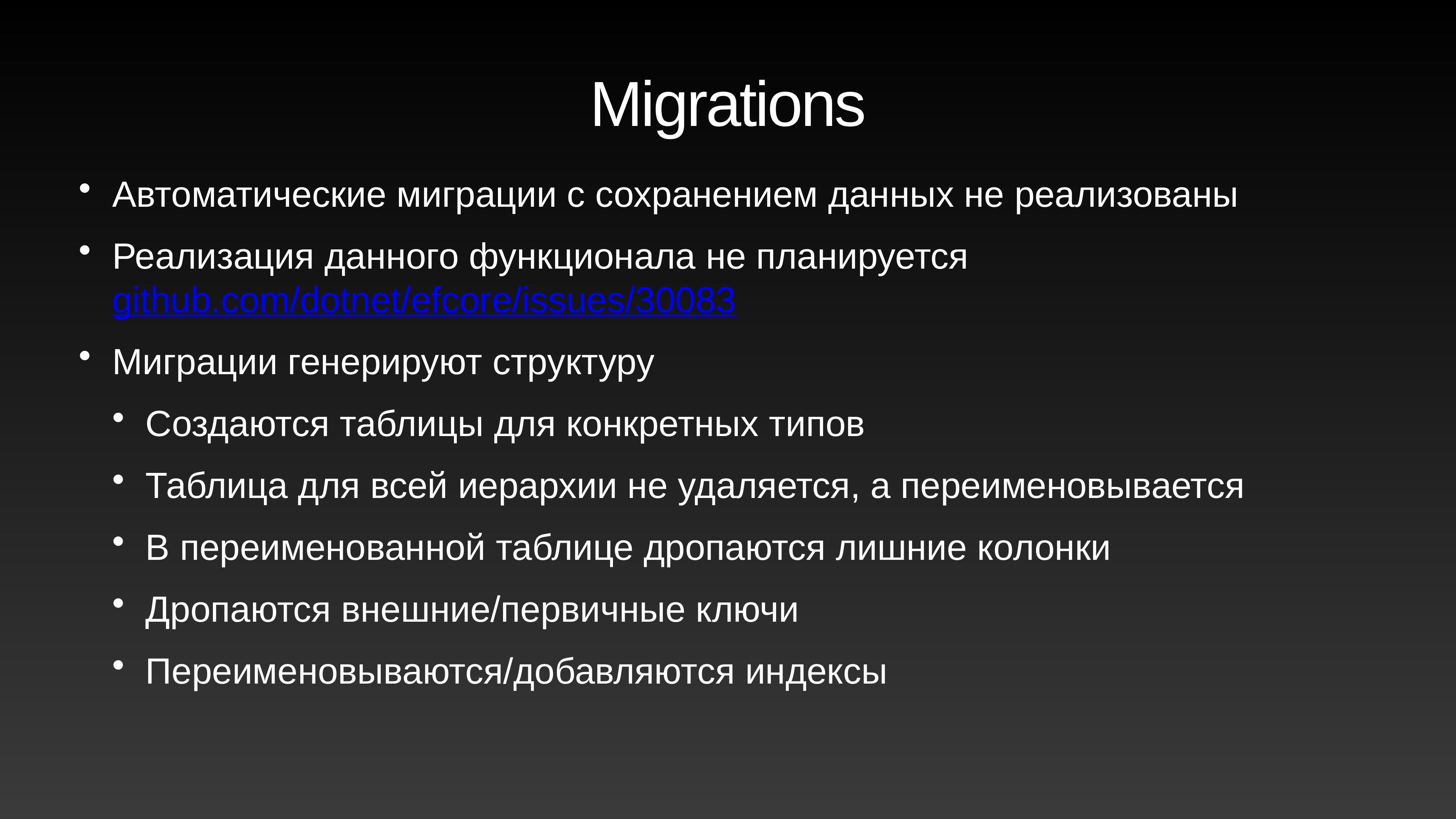

# Migrations
Автоматические миграции с сохранением данных не реализованы
Реализация данного функционала не планируется
github.com/dotnet/efcore/issues/30083
Миграции генерируют структуру
Создаются таблицы для конкретных типов
Таблица для всей иерархии не удаляется, а переименовывается
В переименованной таблице дропаются лишние колонки
Дропаются внешние/первичные ключи
Переименовываются/добавляются индексы